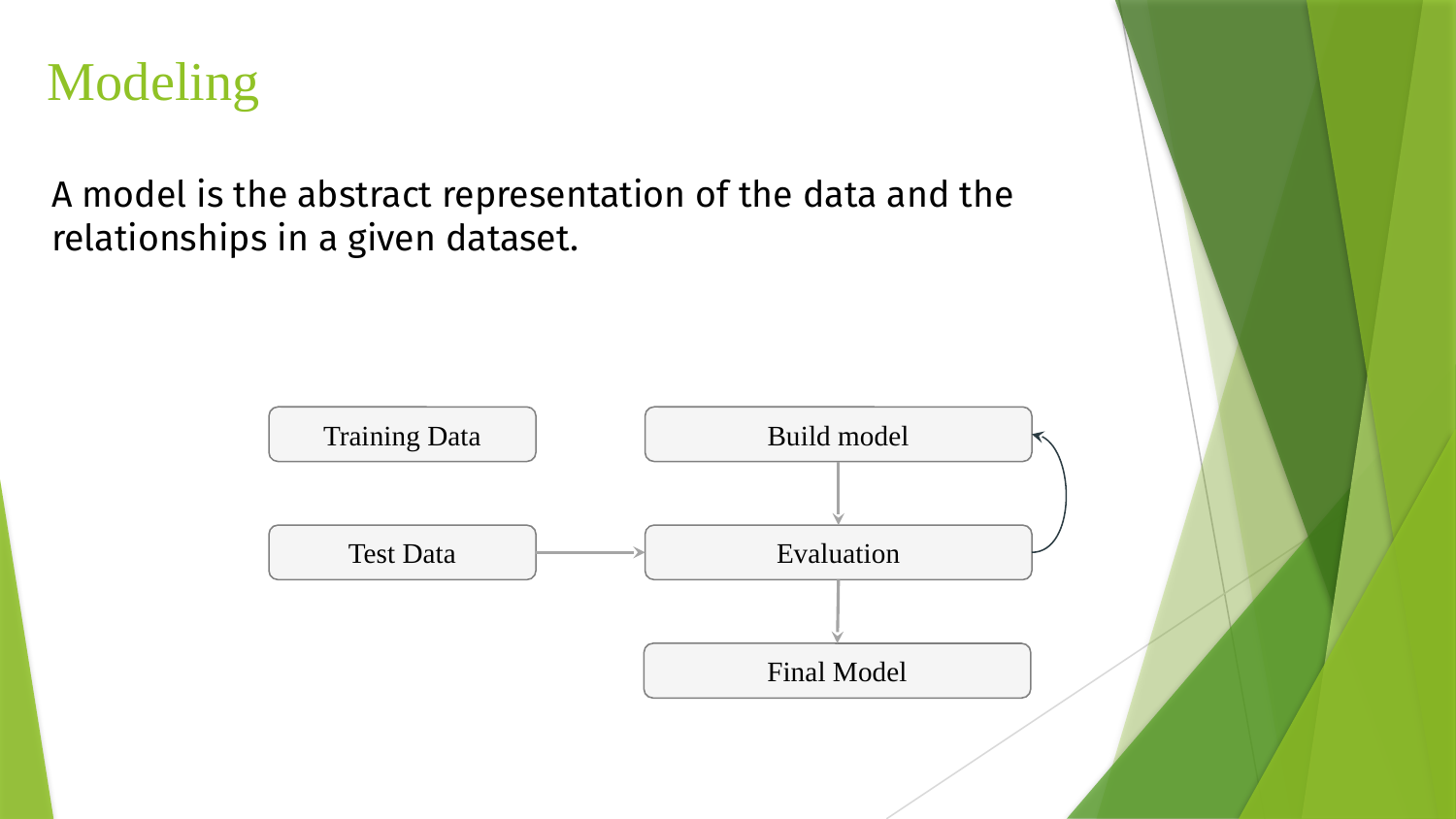

# Modeling
A model is the abstract representation of the data and the relationships in a given dataset.
Training Data
Build model
Test Data
Evaluation
Final Model